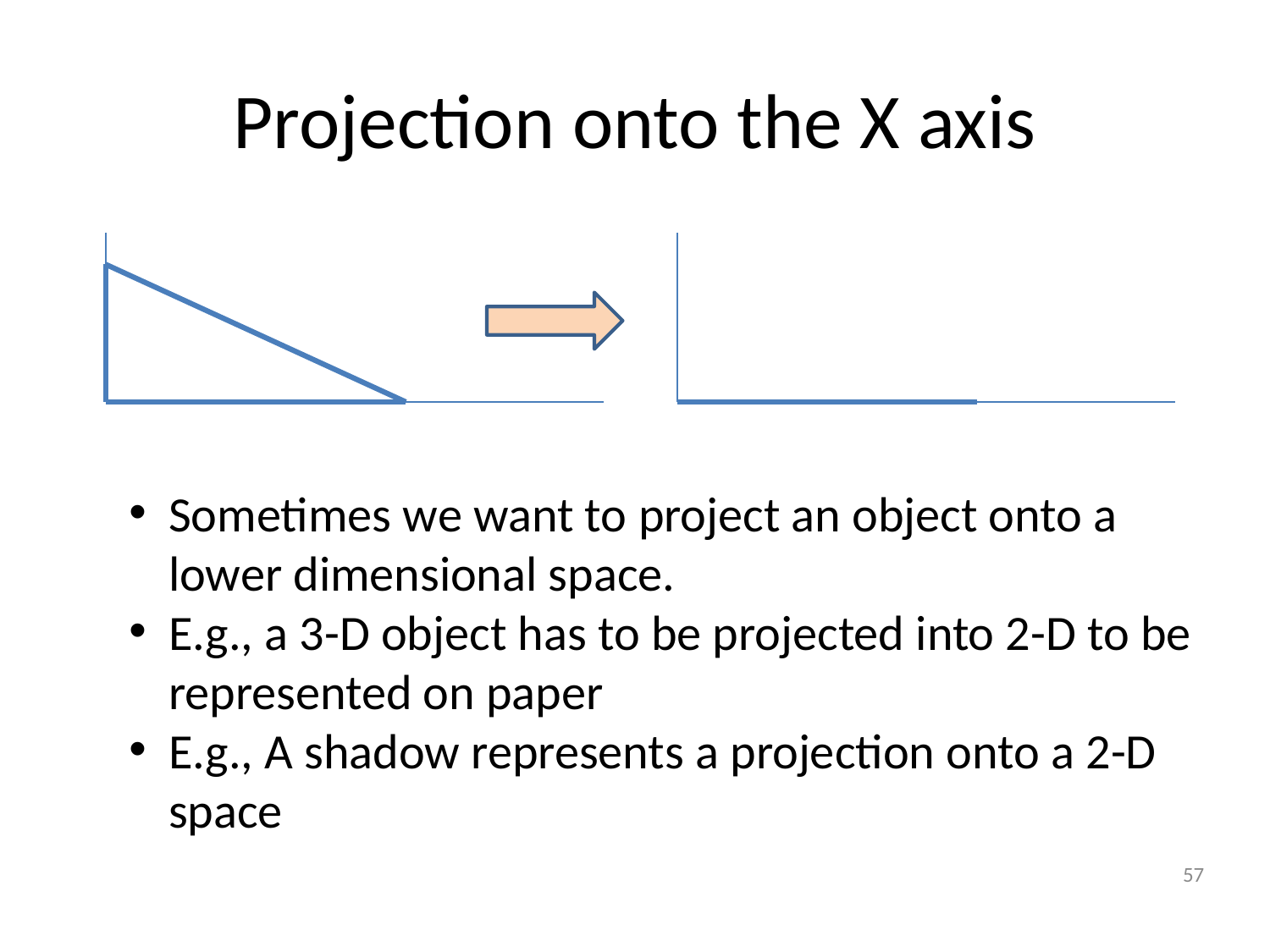

# Projection onto the X axis

Sometimes we want to project an object onto a lower dimensional space.
E.g., a 3-D object has to be projected into 2-D to be represented on paper
E.g., A shadow represents a projection onto a 2-D space
57